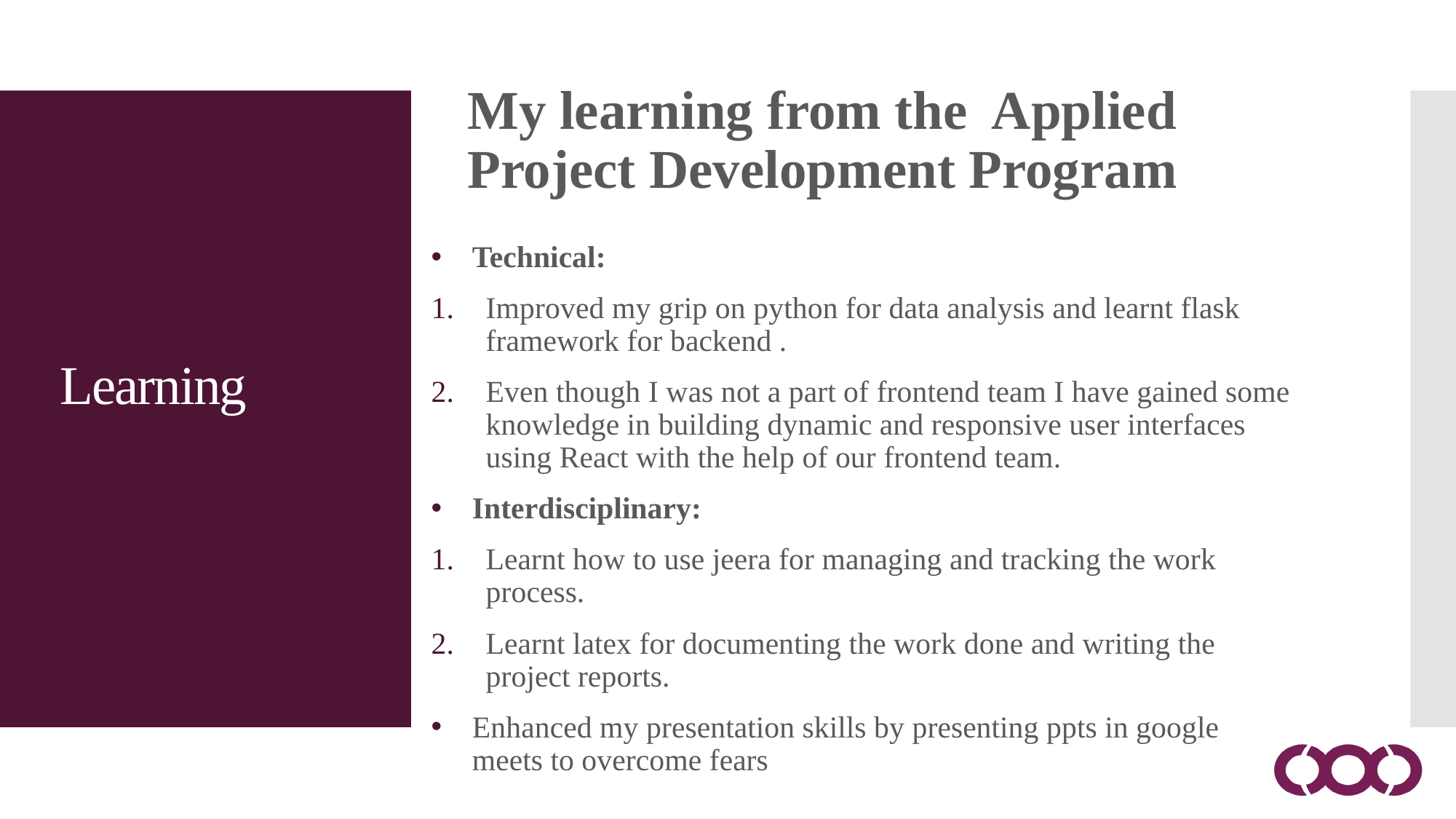

My learning from the  Applied Project Development Program
Technical:
Improved my grip on python for data analysis and learnt flask framework for backend .
Even though I was not a part of frontend team I have gained some knowledge in building dynamic and responsive user interfaces using React with the help of our frontend team.
Interdisciplinary:
Learnt how to use jeera for managing and tracking the work process.
Learnt latex for documenting the work done and writing the project reports.
Enhanced my presentation skills by presenting ppts in google meets to overcome fears

Learning